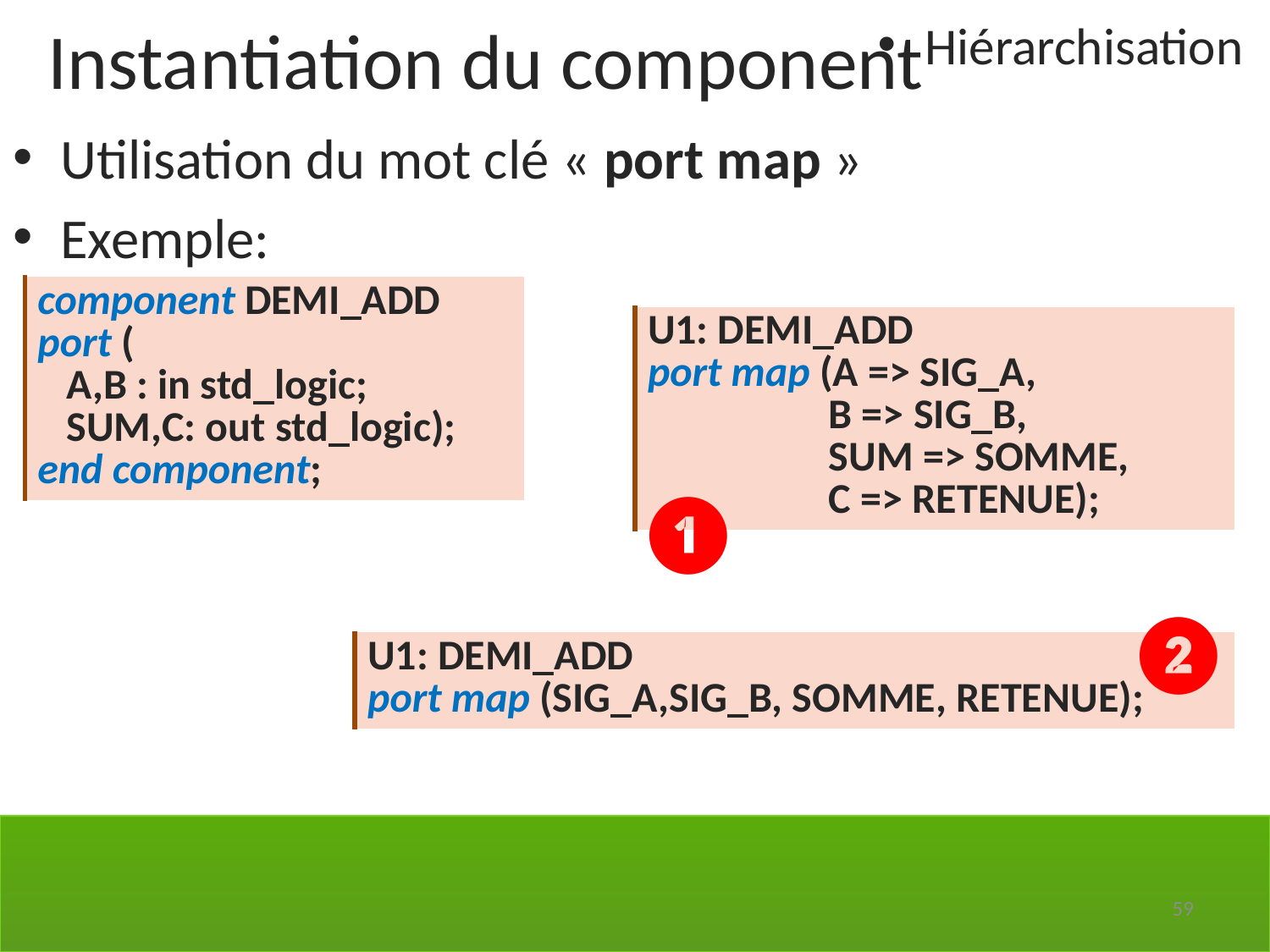

Instantiation du component
Hiérarchisation
Utilisation du mot clé « port map »
Exemple:

| component DEMI\_ADD port ( A,B : in std\_logic; SUM,C: out std\_logic); end component; |
| --- |
| U1: DEMI\_ADD port map (A => SIG\_A, B => SIG\_B, SUM => SOMME, C => RETENUE); |
| --- |
❶
❷
| U1: DEMI\_ADD port map (SIG\_A,SIG\_B, SOMME, RETENUE); |
| --- |
59